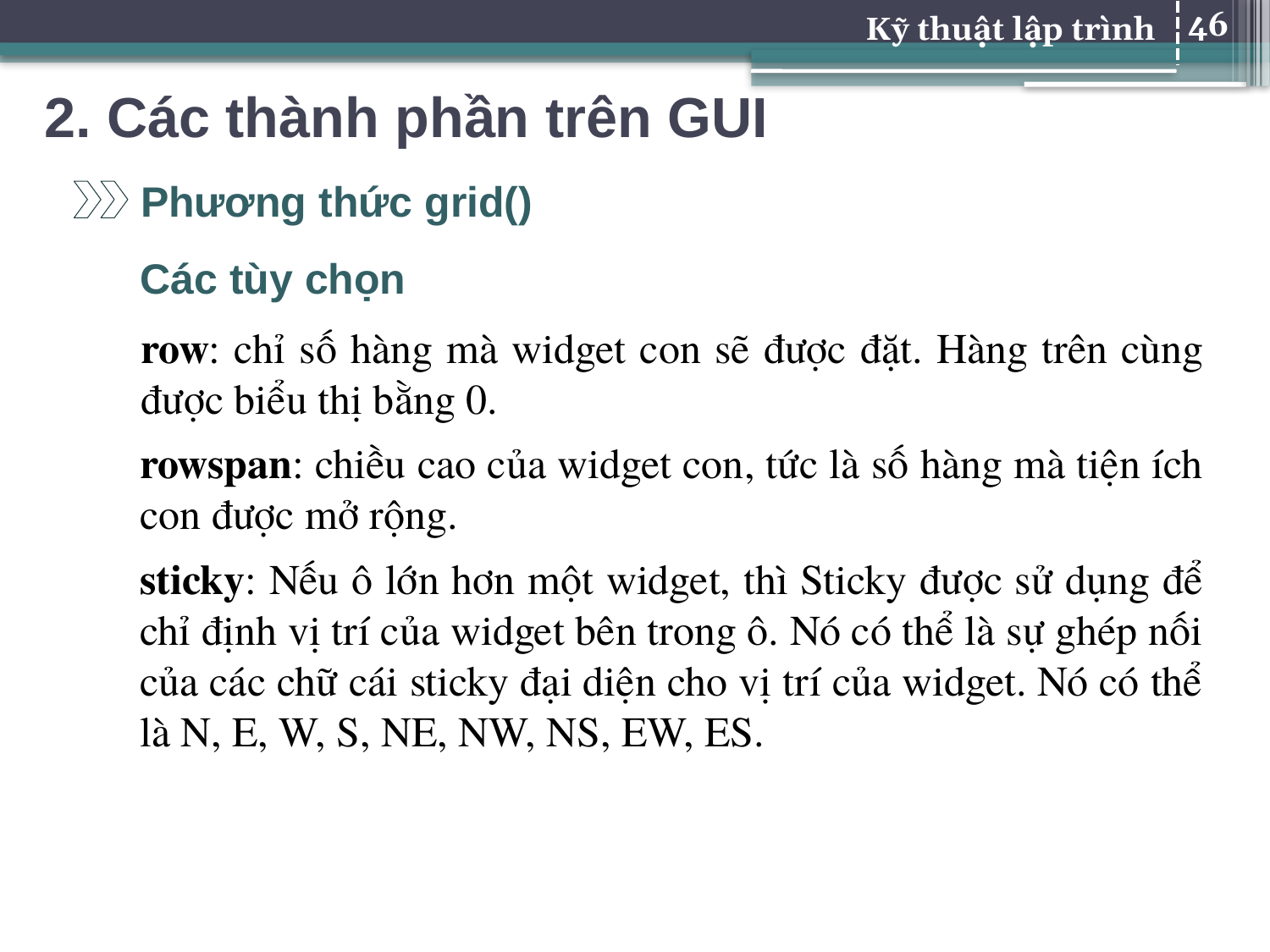

46
# 2. Các thành phần trên GUI
Phương thức grid()

Các tùy chọn
row: chỉ số hàng mà widget con sẽ được đặt. Hàng trên cùng được biểu thị bằng 0.
rowspan: chiều cao của widget con, tức là số hàng mà tiện ích con được mở rộng.
sticky: Nếu ô lớn hơn một widget, thì Sticky được sử dụng để chỉ định vị trí của widget bên trong ô. Nó có thể là sự ghép nối của các chữ cái sticky đại diện cho vị trí của widget. Nó có thể là N, E, W, S, NE, NW, NS, EW, ES.